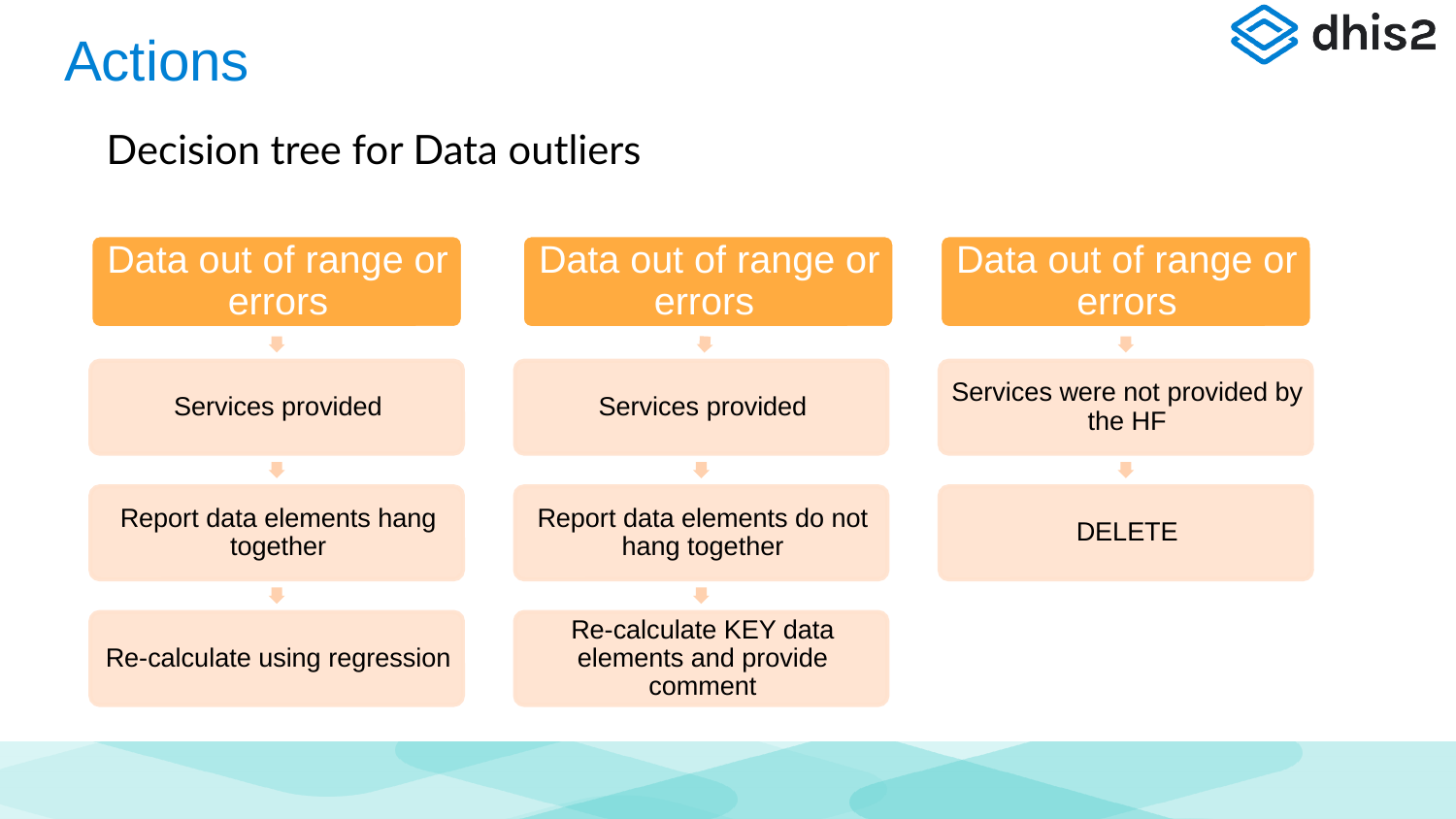

# Actions
Decision tree for Data outliers
Data out of range or errors
Services provided
Report data elements hang together
Re-calculate using regression
Data out of range or errors
Services provided
Report data elements do not hang together
Re-calculate KEY data elements and provide comment
Data out of range or errors
Services were not provided by the HF
DELETE